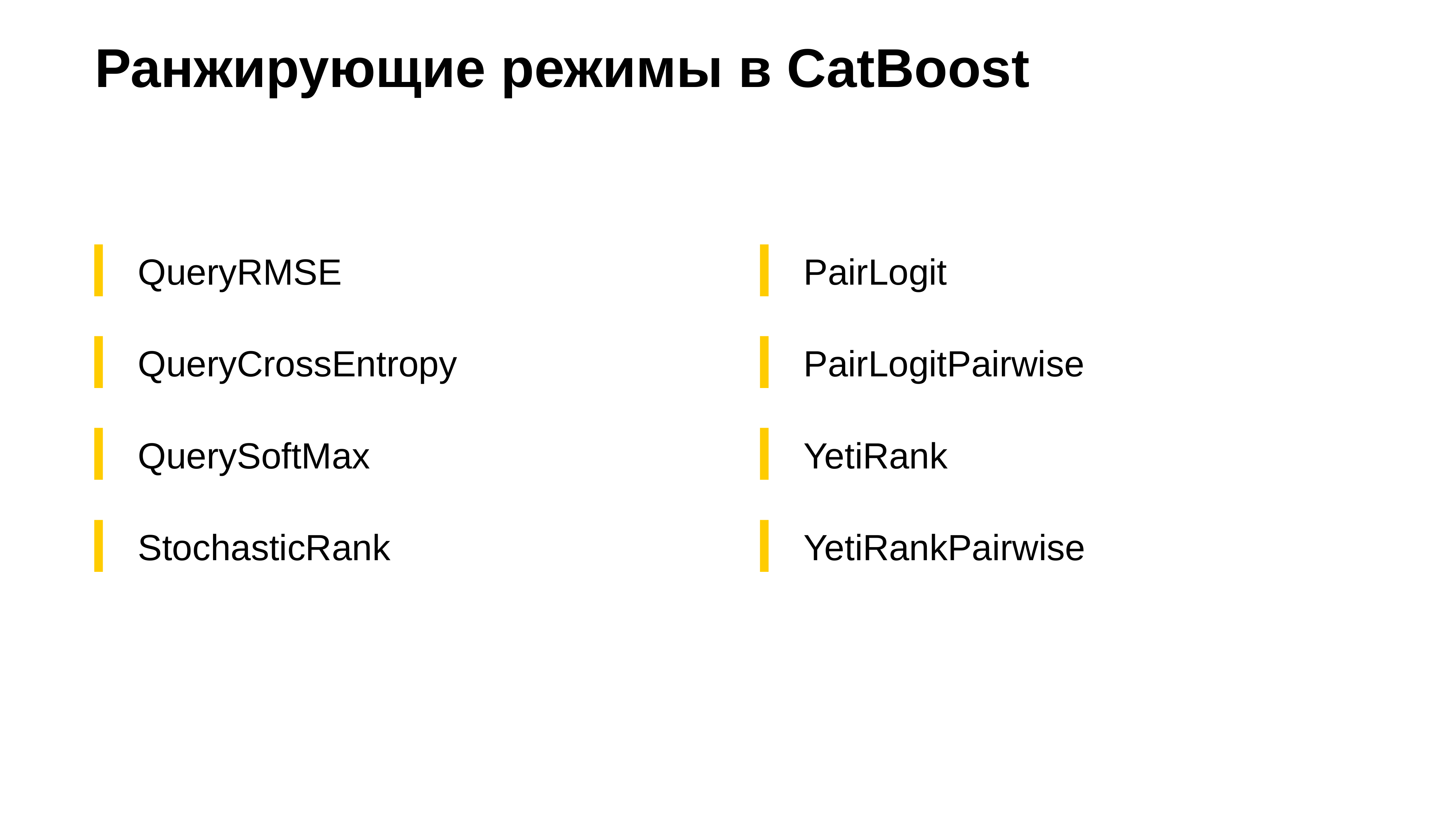

# Ранжирующие режимы в CatBoost
QueryRMSE
QueryCrossEntropy
QuerySoftMax
StochasticRank

PairLogit
PairLogitPairwise
YetiRank
YetiRankPairwise
37